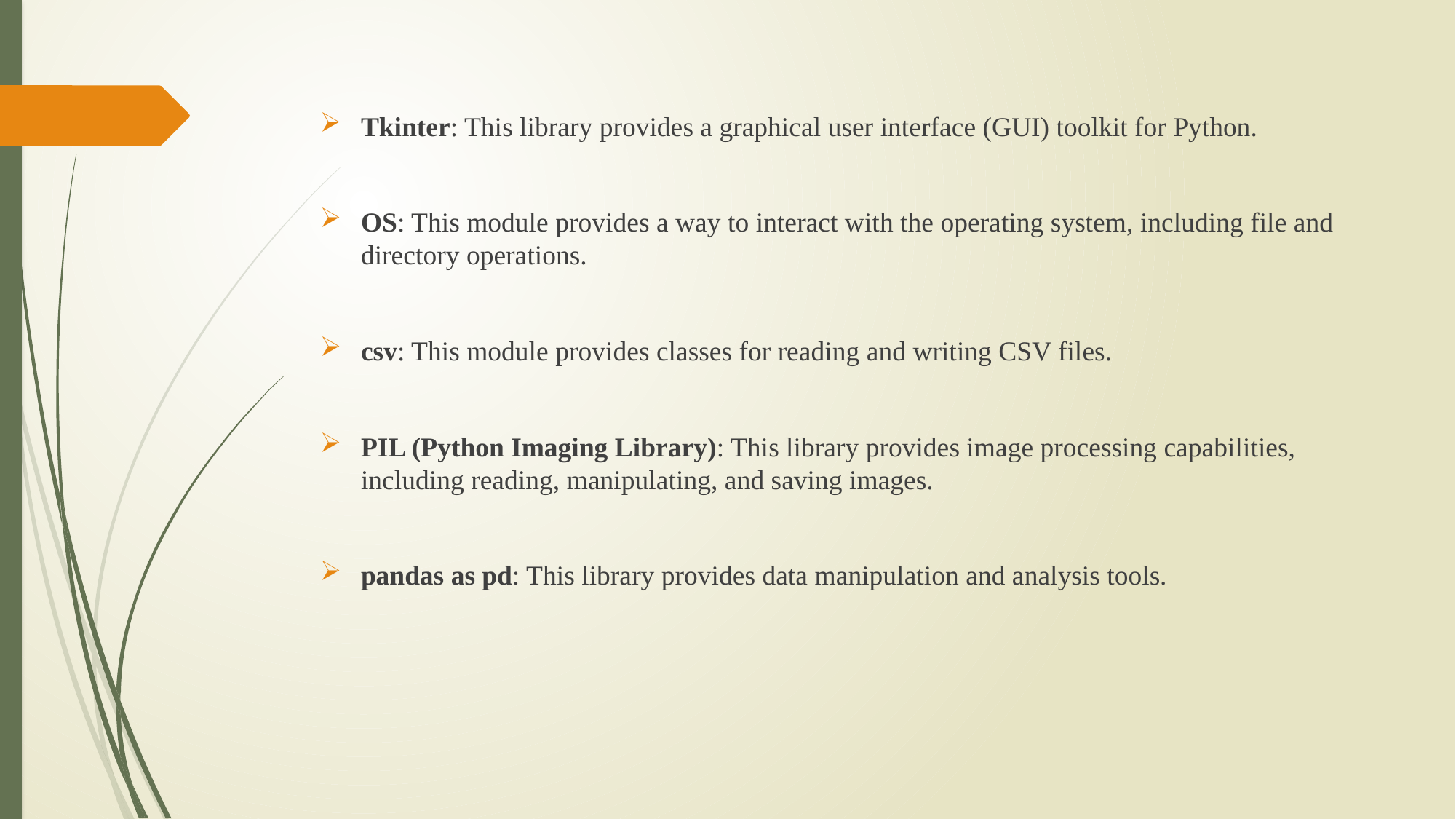

Tkinter: This library provides a graphical user interface (GUI) toolkit for Python.

OS: This module provides a way to interact with the operating system, including file and directory operations.

csv: This module provides classes for reading and writing CSV files.

PIL (Python Imaging Library): This library provides image processing capabilities, including reading, manipulating, and saving images.

pandas as pd: This library provides data manipulation and analysis tools.